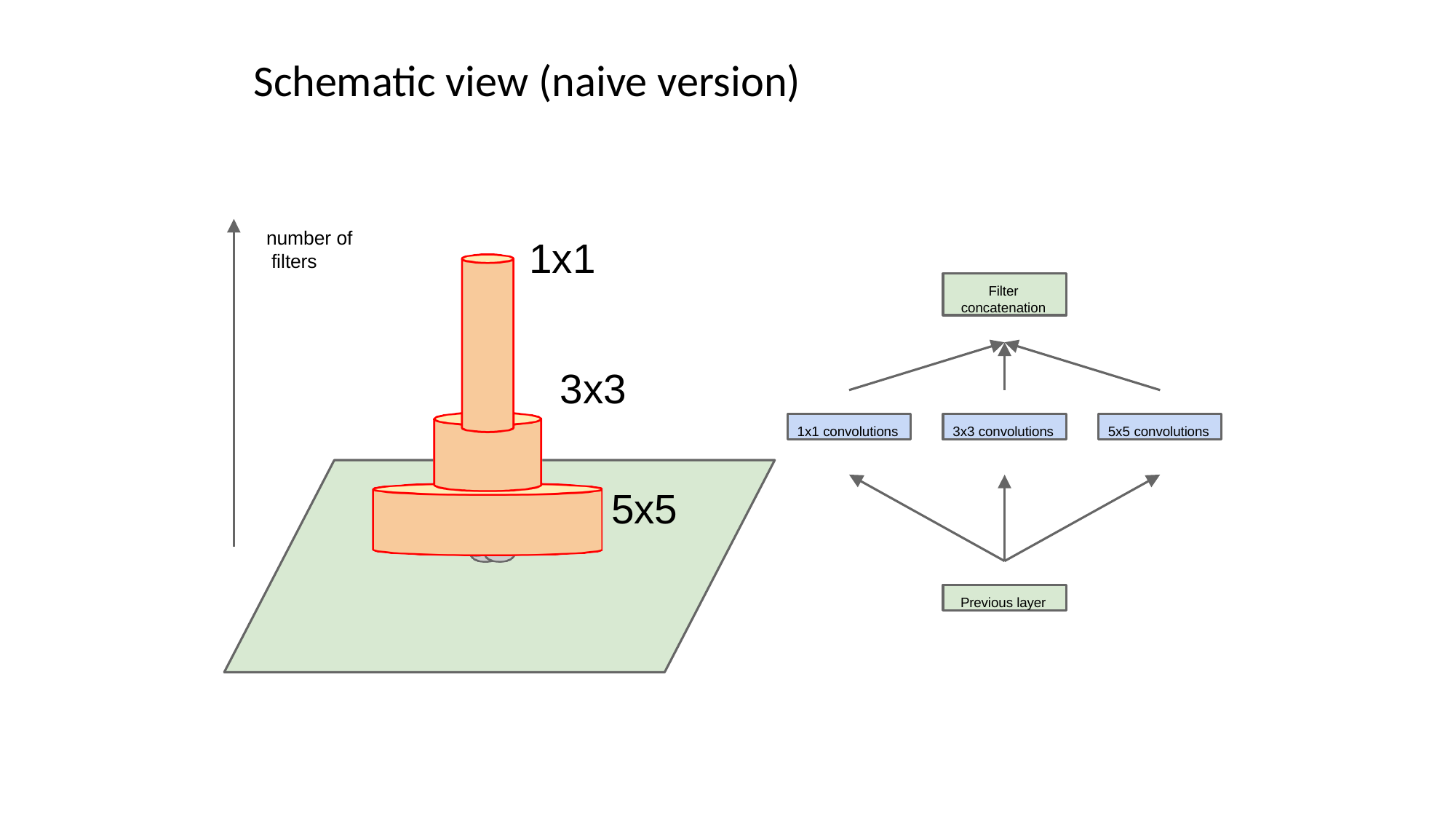

# Schematic view (naive version)

number of  filters
1x1

Filter  concatenation

3x3
1x1 convolutions
3x3 convolutions
5x5 convolutions

5x5

Previous layer